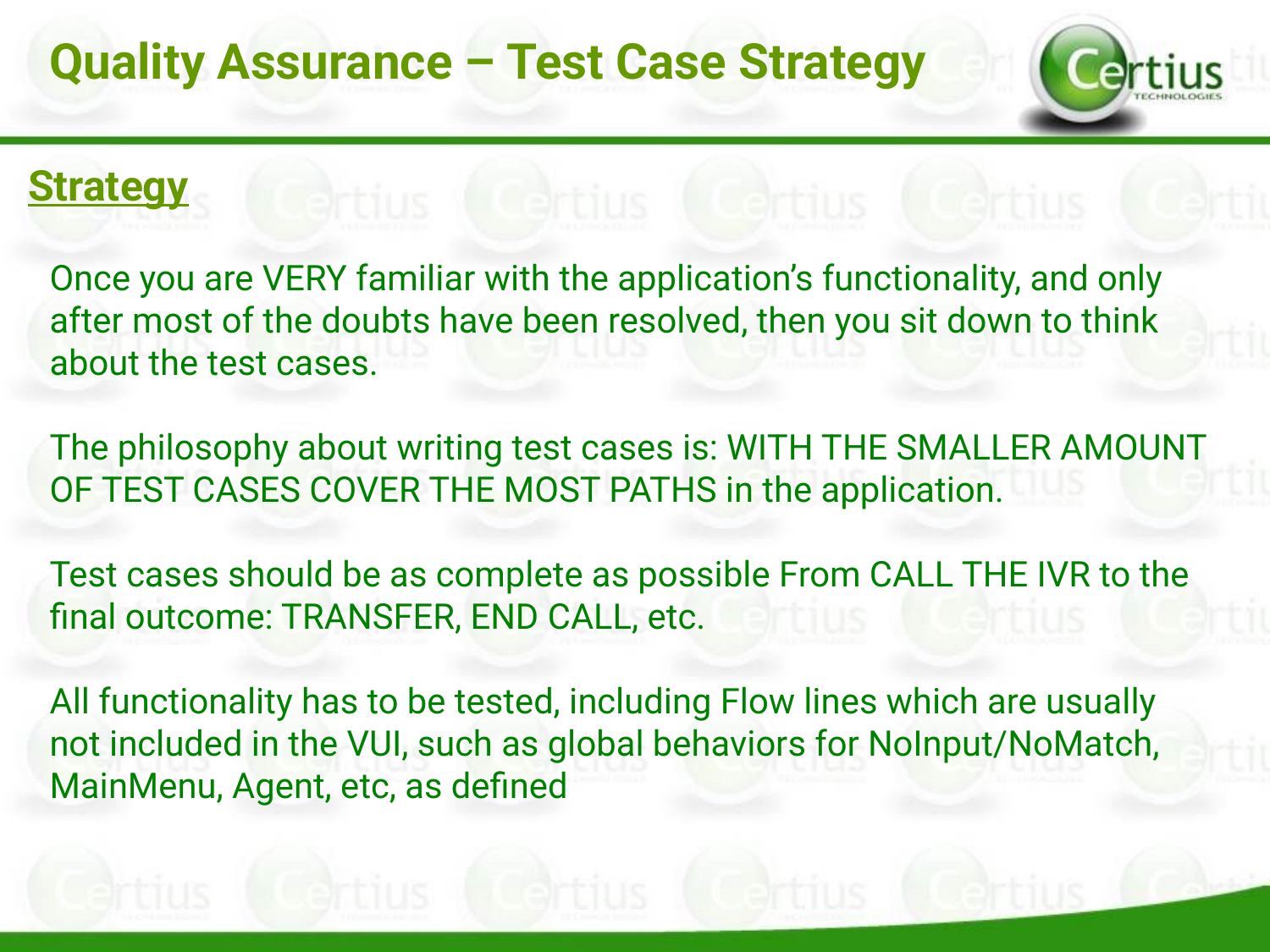

Quality Assurance – Test Case Strategy
Strategy
Once you are VERY familiar with the application’s functionality, and only after most of the doubts have been resolved, then you sit down to think about the test cases.

The philosophy about writing test cases is: WITH THE SMALLER AMOUNT OF TEST CASES COVER THE MOST PATHS in the application.

Test cases should be as complete as possible From CALL THE IVR to the final outcome: TRANSFER, END CALL, etc.

All functionality has to be tested, including Flow lines which are usually not included in the VUI, such as global behaviors for NoInput/NoMatch, MainMenu, Agent, etc, as defined